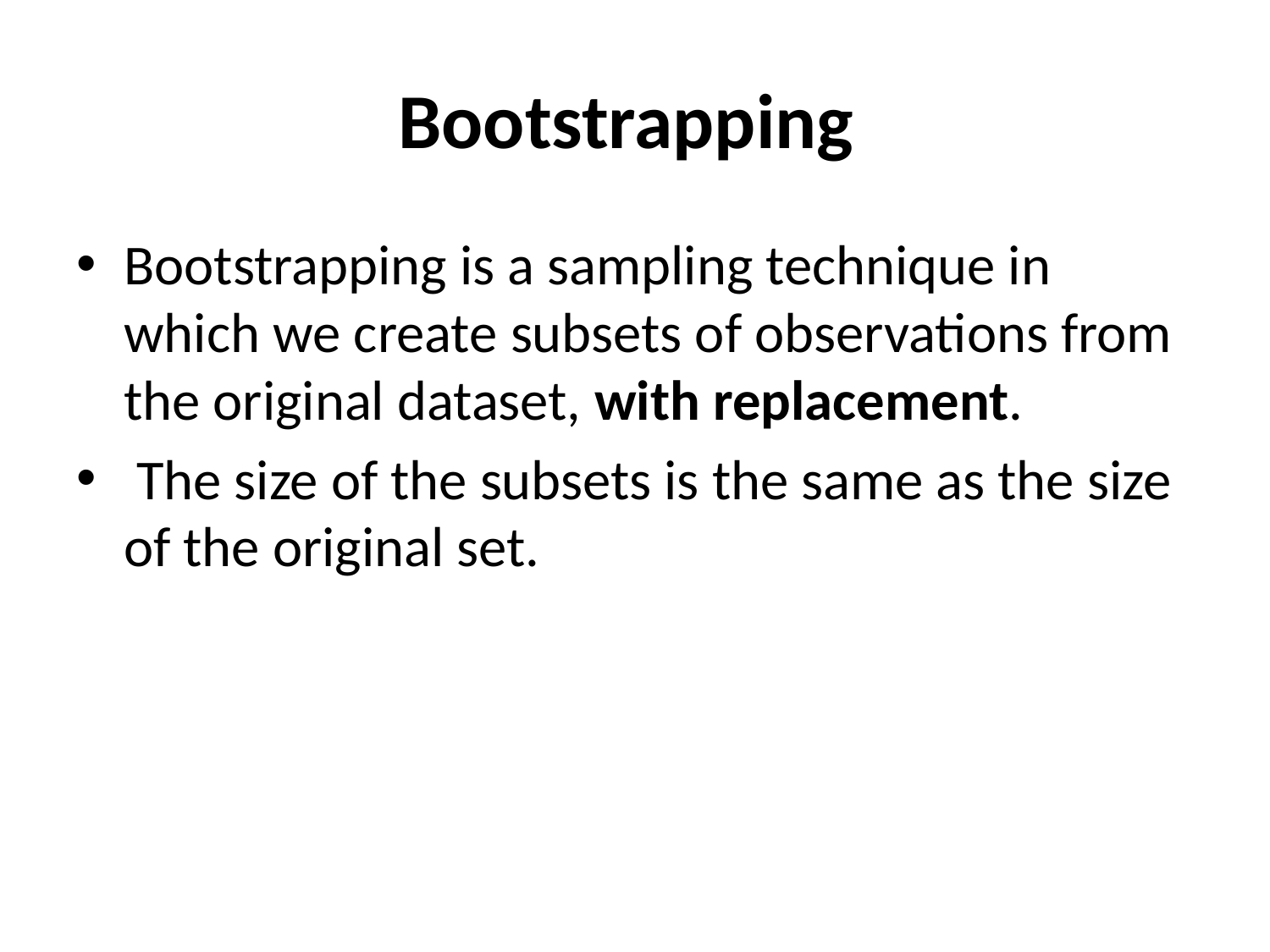

# Bootstrapping
Bootstrapping is a sampling technique in which we create subsets of observations from the original dataset, with replacement.
 The size of the subsets is the same as the size of the original set.